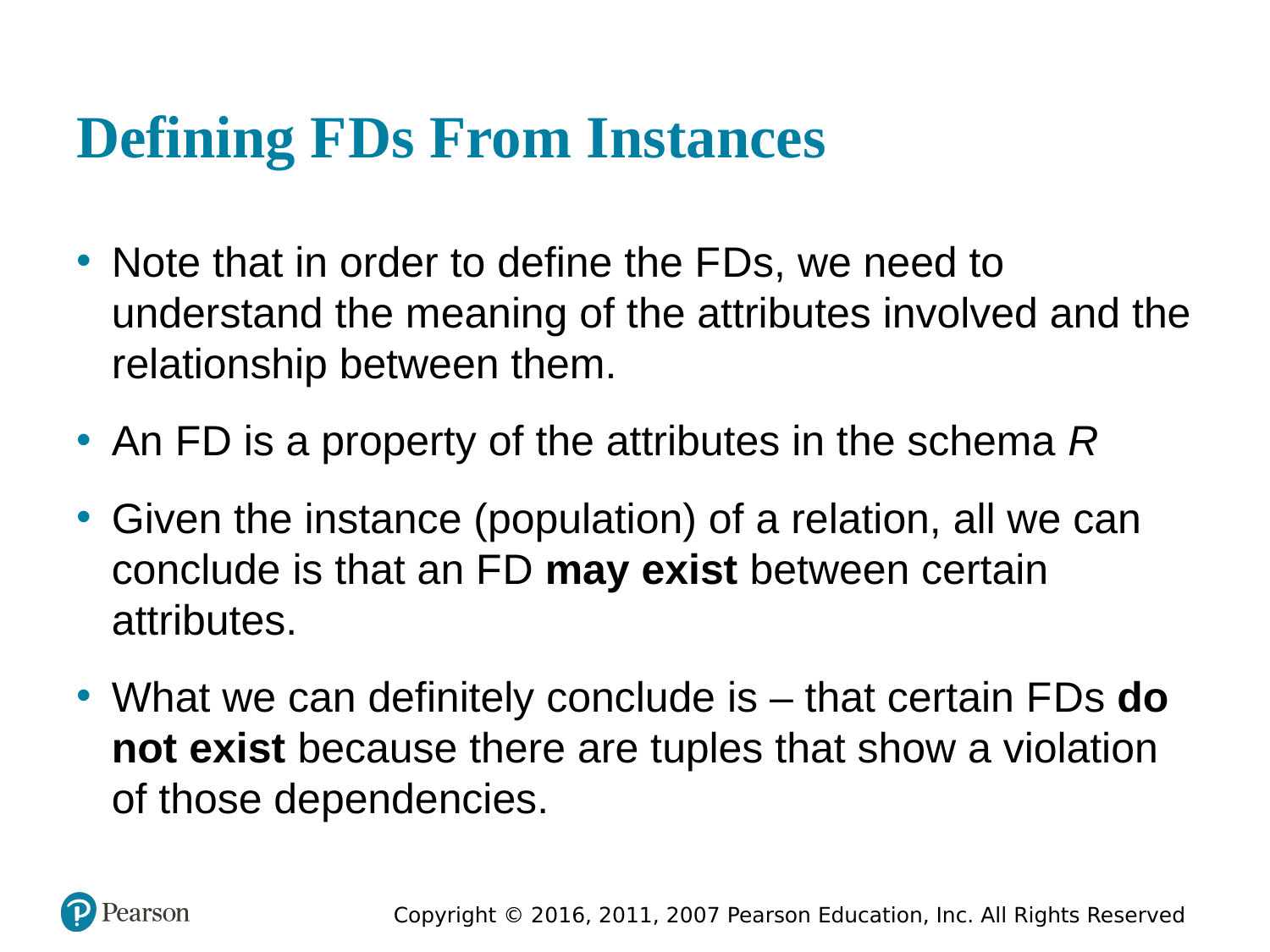

# Defining F D s From Instances
Note that in order to define the F D s, we need to understand the meaning of the attributes involved and the relationship between them.
An F D is a property of the attributes in the schema R
Given the instance (population) of a relation, all we can conclude is that an F D may exist between certain attributes.
What we can definitely conclude is – that certain F D s do not exist because there are tuples that show a violation of those dependencies.